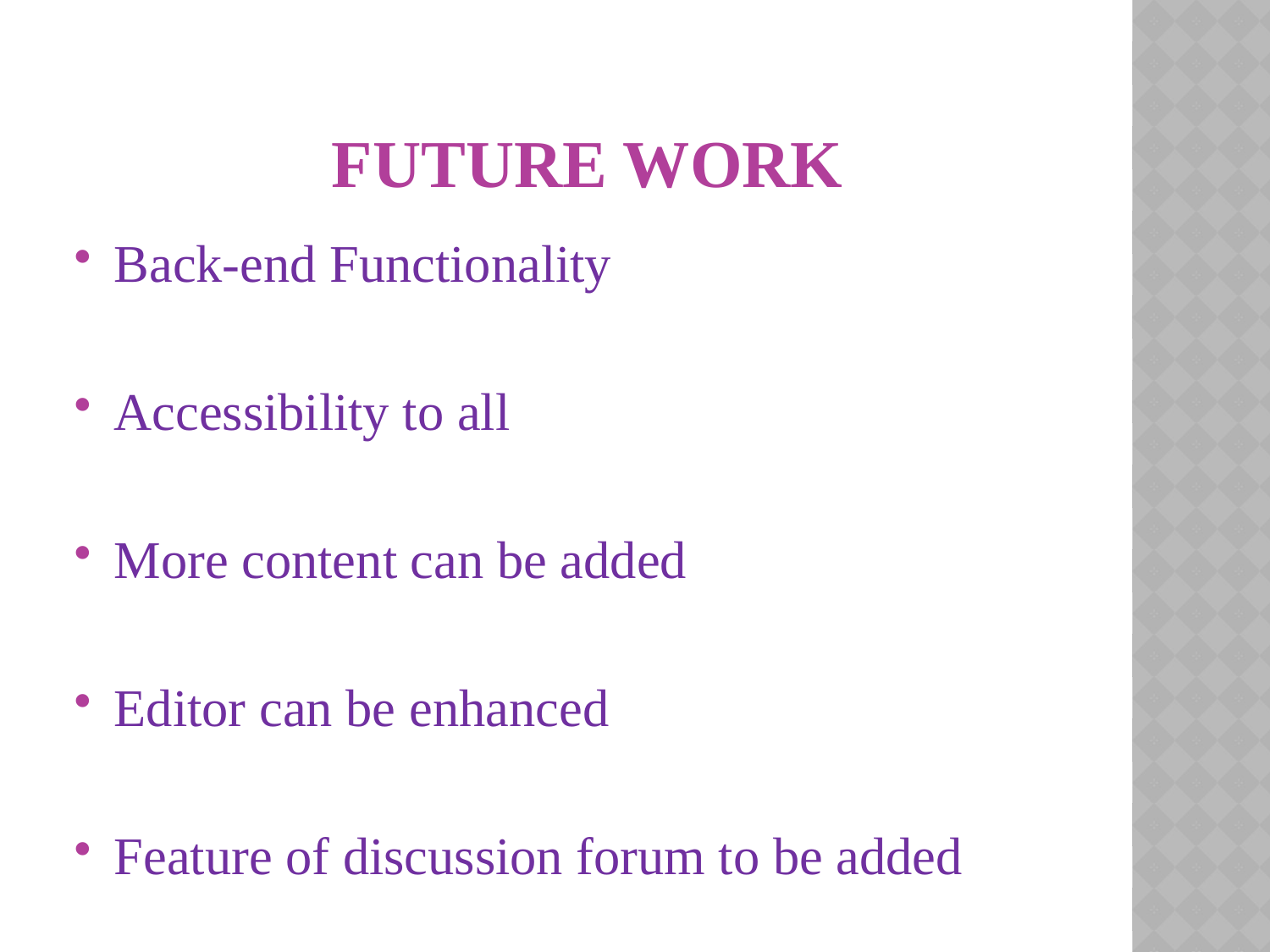

# FUTURE WORK
Back-end Functionality

Accessibility to all

More content can be added

Editor can be enhanced

Feature of discussion forum to be added